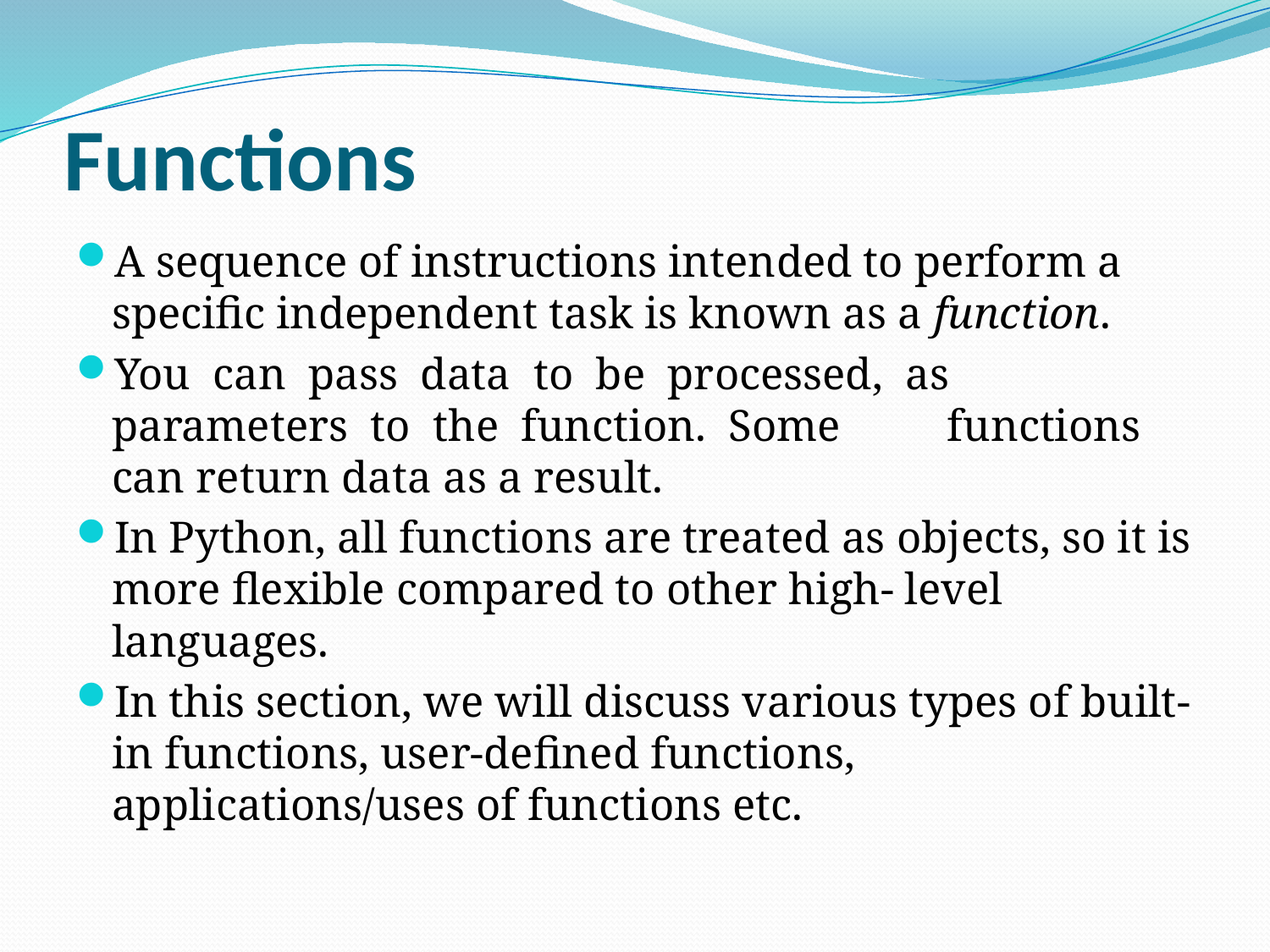

# Functions
A sequence of instructions intended to perform a specific independent task is known as a function.
You  can  pass  data  to  be  processed,  as  parameters  to  the  function.  Some	functions can return data as a result.
In Python, all functions are treated as objects, so it is more flexible compared to other high- level languages.
In this section, we will discuss various types of built-in functions, user-defined functions, applications/uses of functions etc.